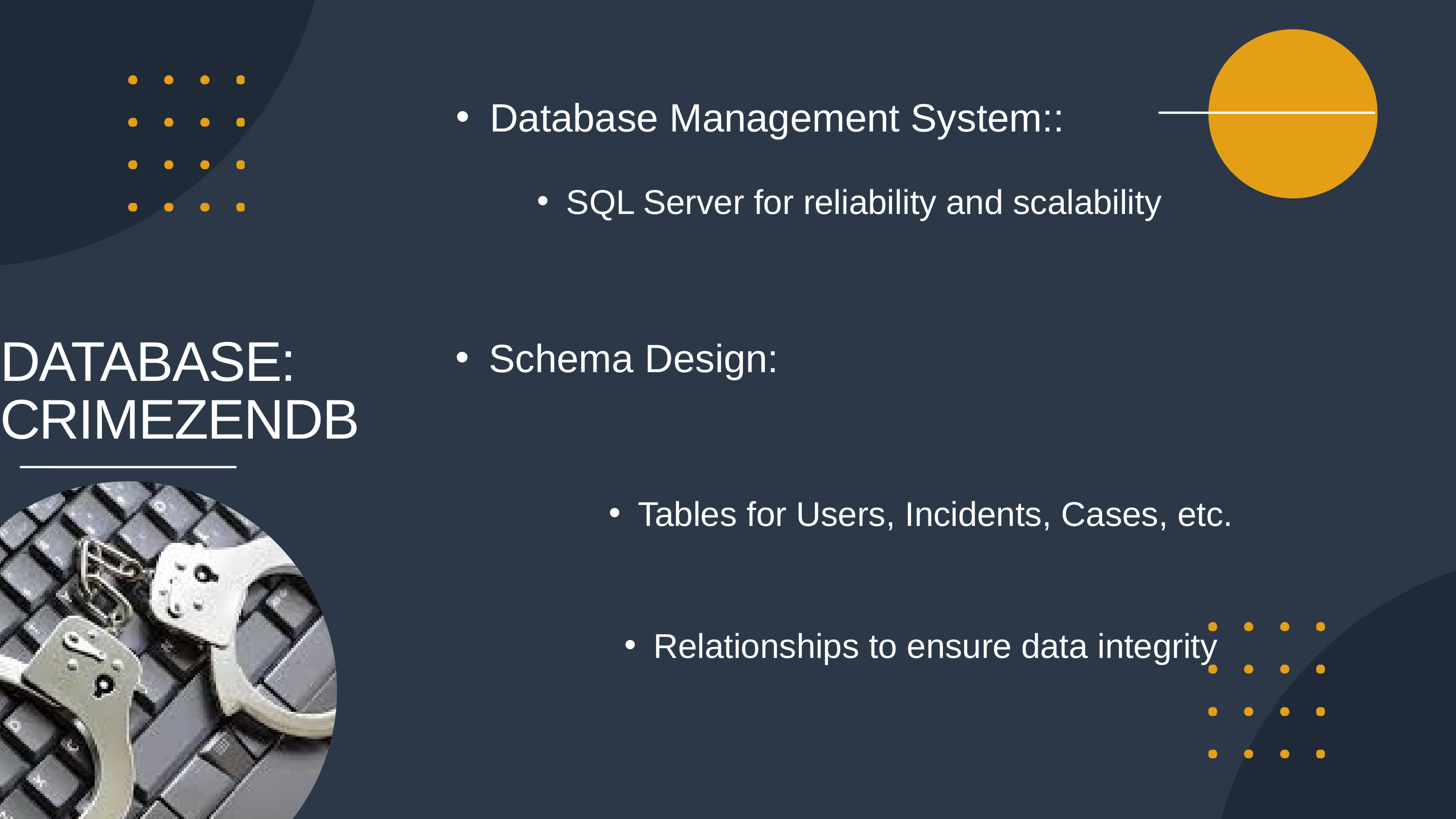

Database Management System::

SQL Server for reliability and scalability
Schema Design:
DATABASE: CRIMEZENDB

Tables for Users, Incidents, Cases, etc.

Relationships to ensure data integrity